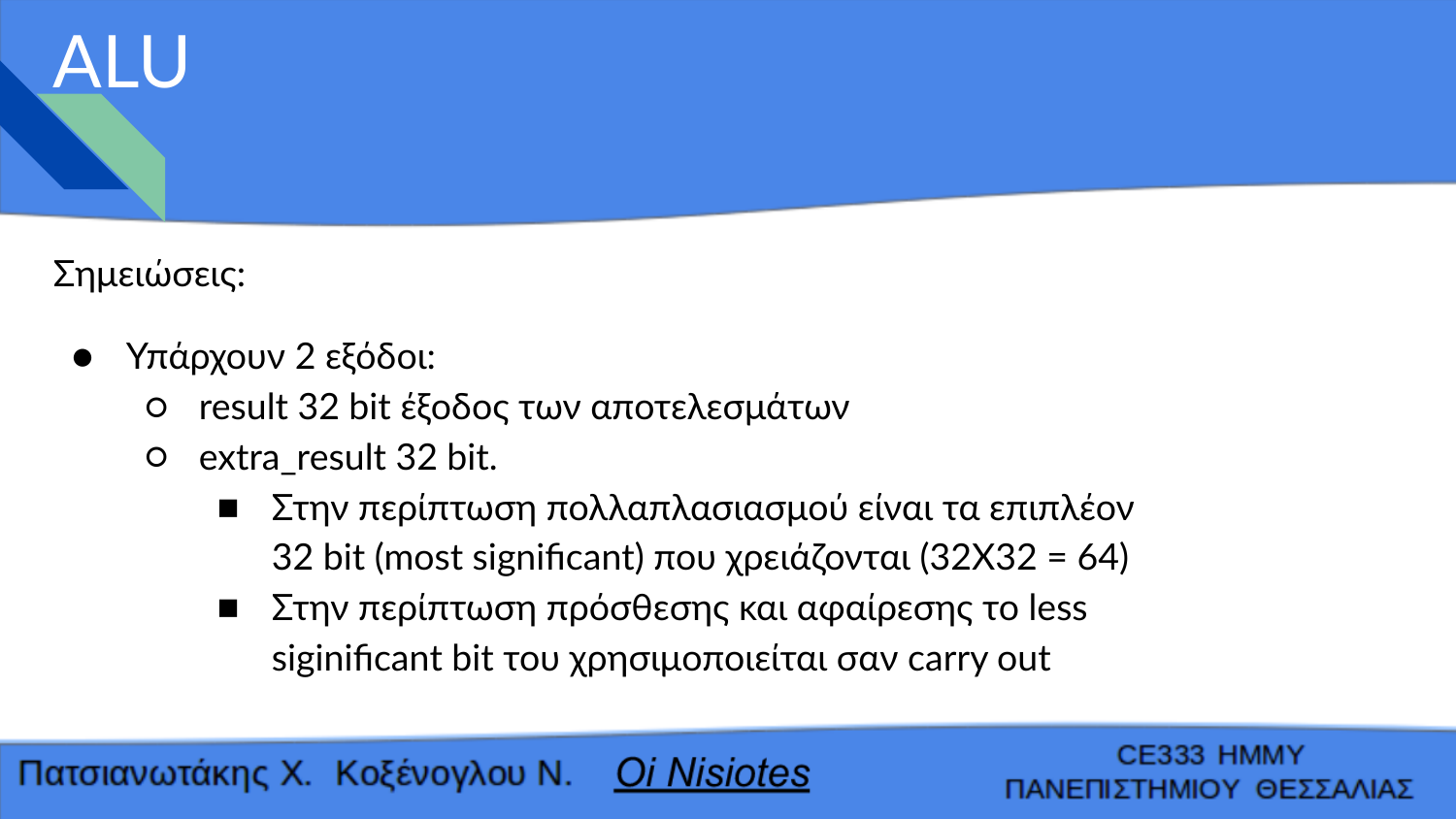

# ALU

Σημειώσεις:
Υπάρχουν 2 εξόδοι:
result 32 bit έξοδος των αποτελεσμάτων
extra_result 32 bit.
Στην περίπτωση πολλαπλασιασμού είναι τα επιπλέον 32 bit (most significant) που χρειάζονται (32Χ32 = 64)
Στην περίπτωση πρόσθεσης και αφαίρεσης το less siginificant bit του χρησιμοποιείται σαν carry out